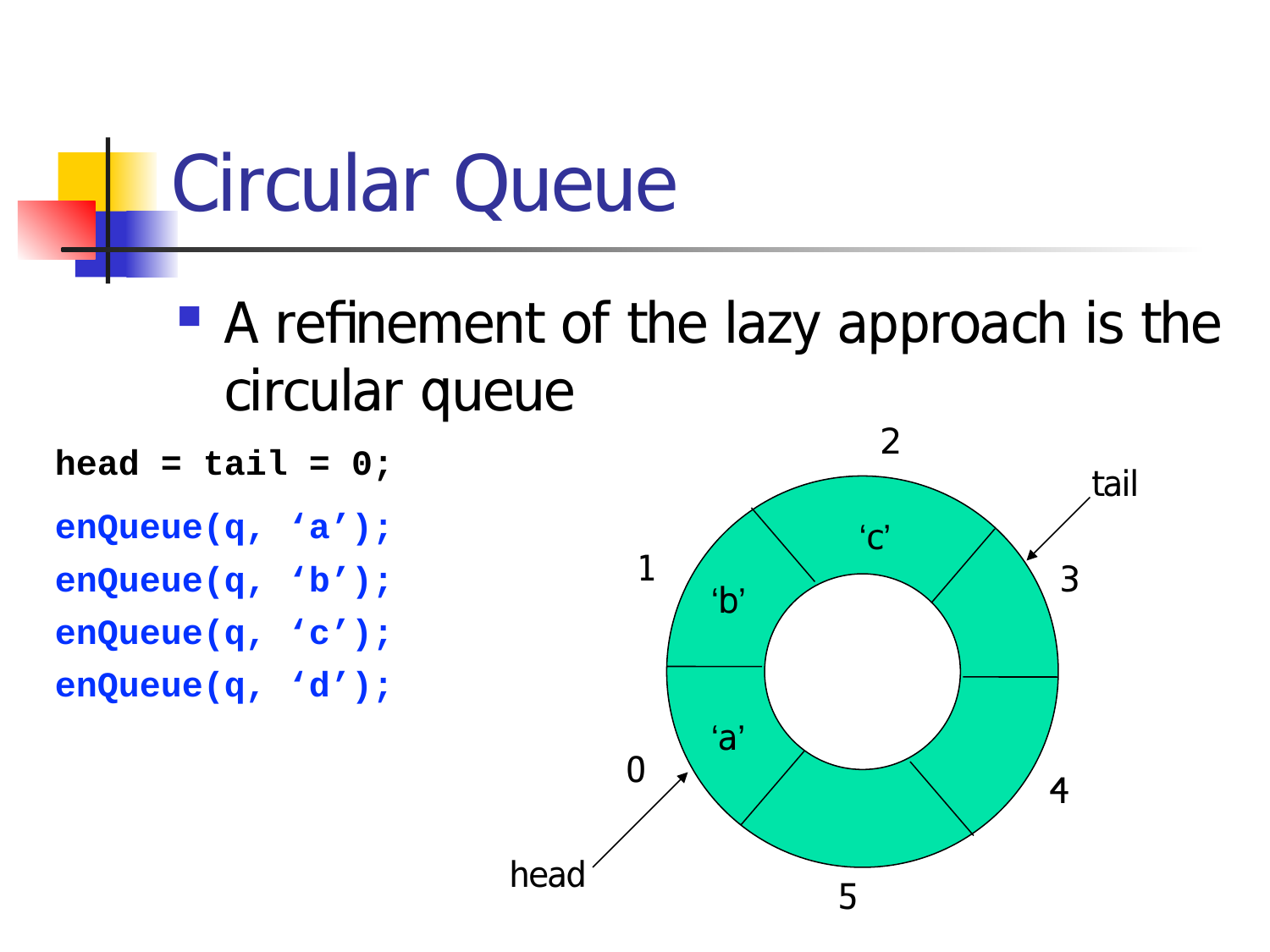

# Circular Queue
A refinement of the lazy approach is the circular queue
2

1
3

0

4
5
head = tail = 0;
tail
enQueue(q, ‘a’);

‘c’
enQueue(q, ‘b’);
‘b’
enQueue(q, ‘c’);
enQueue(q, ‘d’);
‘a’

head